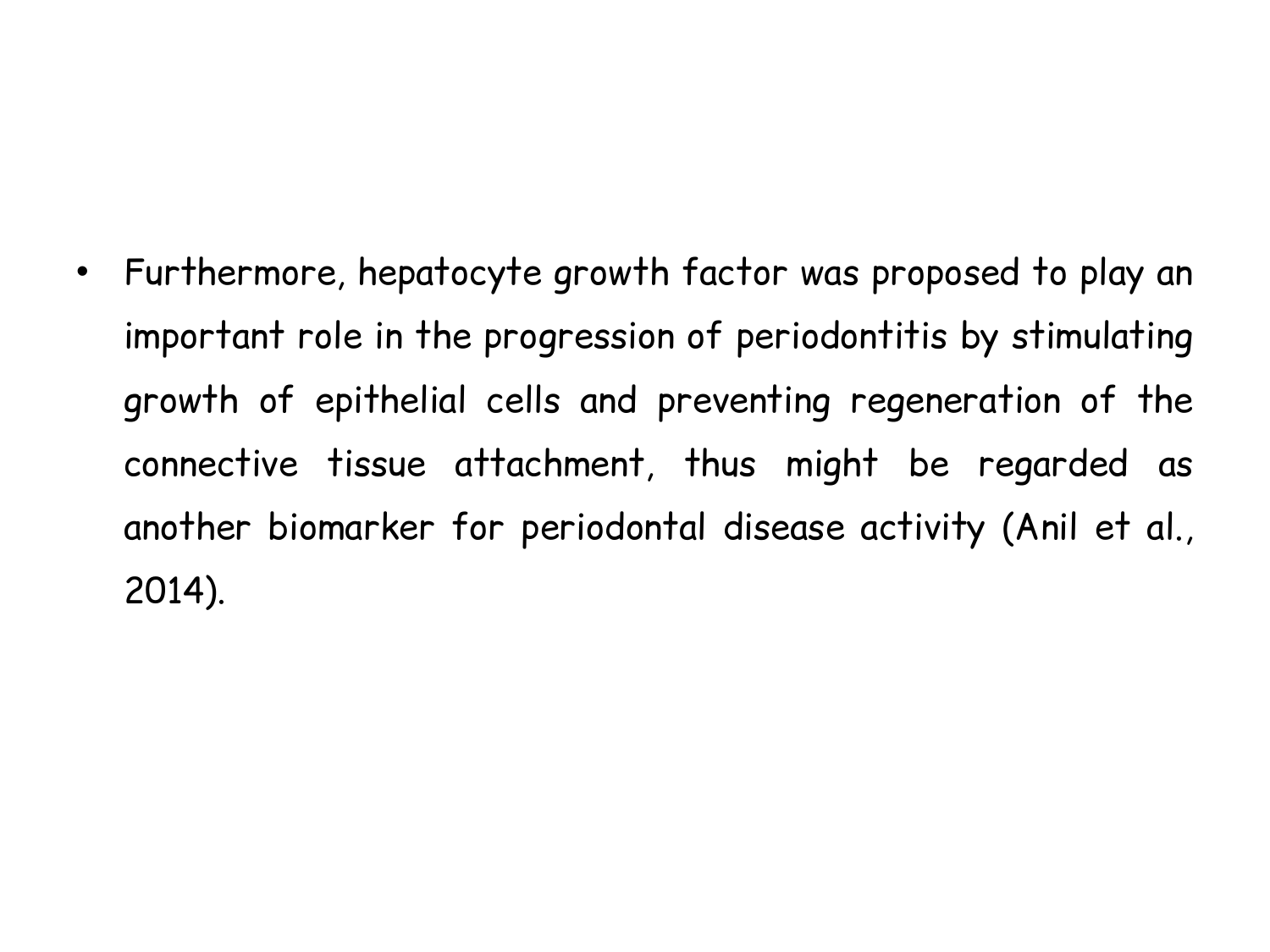

#
Furthermore, hepatocyte growth factor was proposed to play an important role in the progression of periodontitis by stimulating growth of epithelial cells and preventing regeneration of the connective tissue attachment, thus might be regarded as another biomarker for periodontal disease activity (Anil et al., 2014).